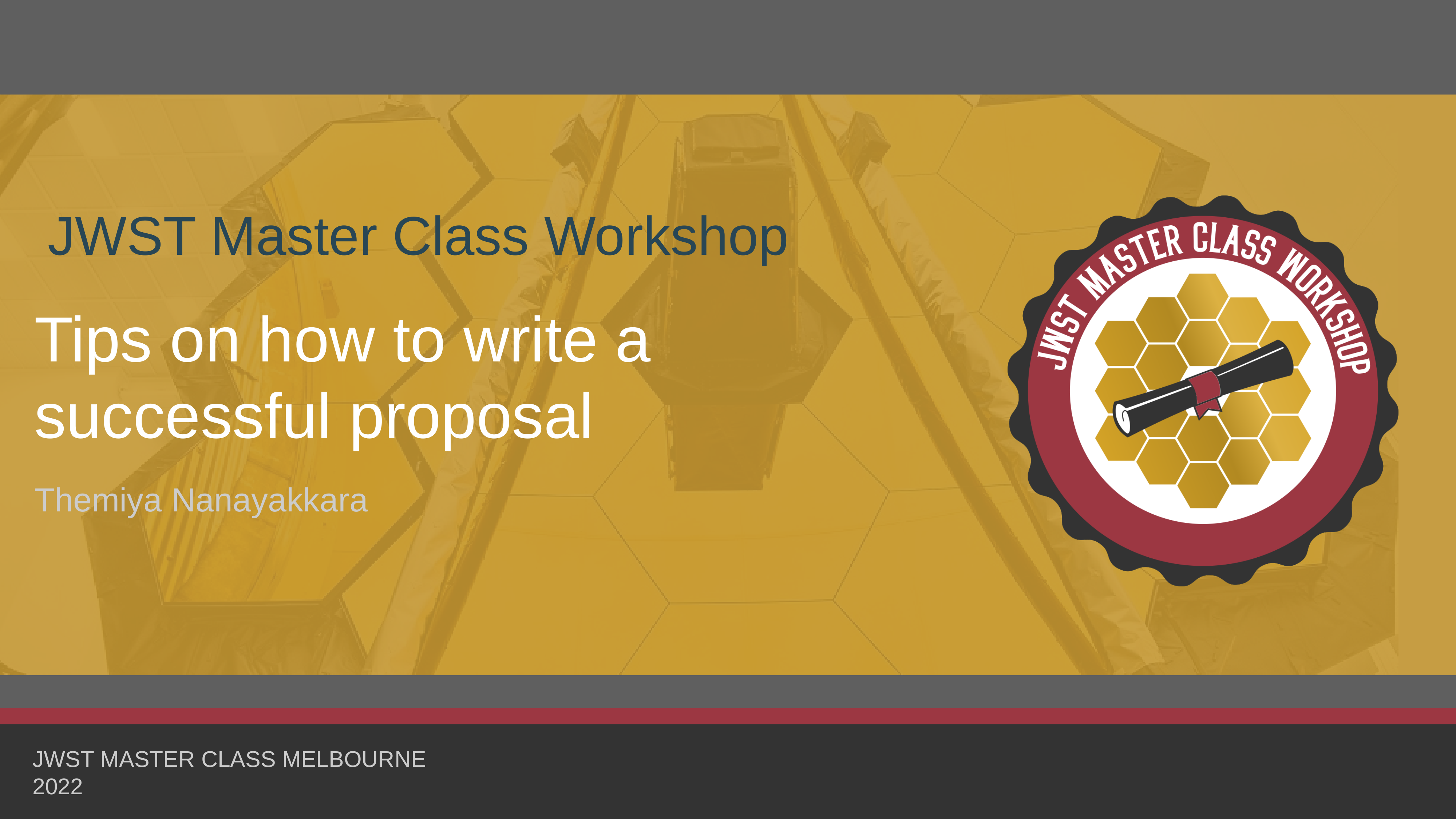

# Tips on how to write a successful proposal
Themiya Nanayakkara
JWST MASTER CLASS MELBOURNE 2022